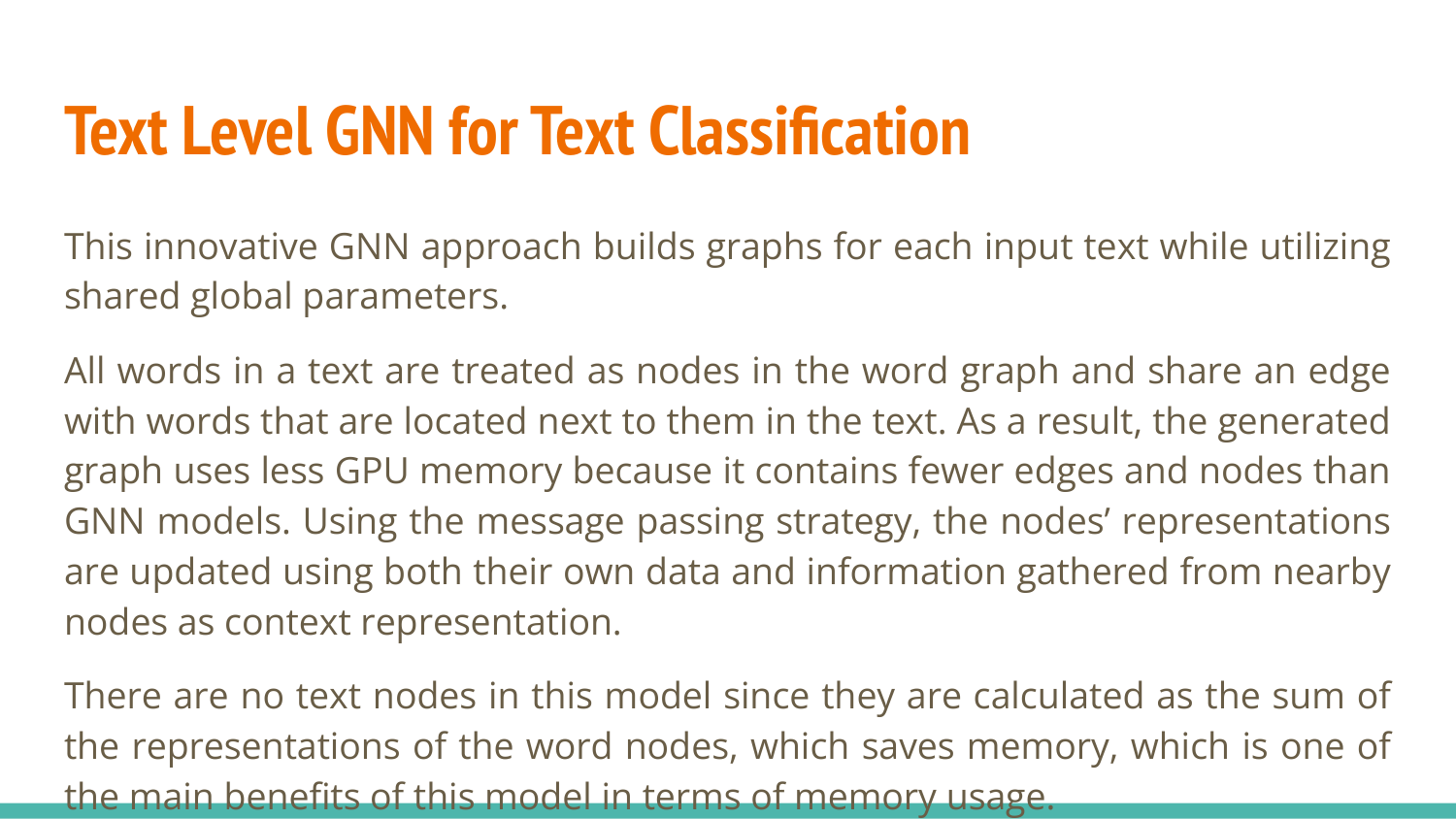

# Text Level GNN for Text Classification
This innovative GNN approach builds graphs for each input text while utilizing shared global parameters.
All words in a text are treated as nodes in the word graph and share an edge with words that are located next to them in the text. As a result, the generated graph uses less GPU memory because it contains fewer edges and nodes than GNN models. Using the message passing strategy, the nodes’ representations are updated using both their own data and information gathered from nearby nodes as context representation.
There are no text nodes in this model since they are calculated as the sum of the representations of the word nodes, which saves memory, which is one of the main benefits of this model in terms of memory usage.